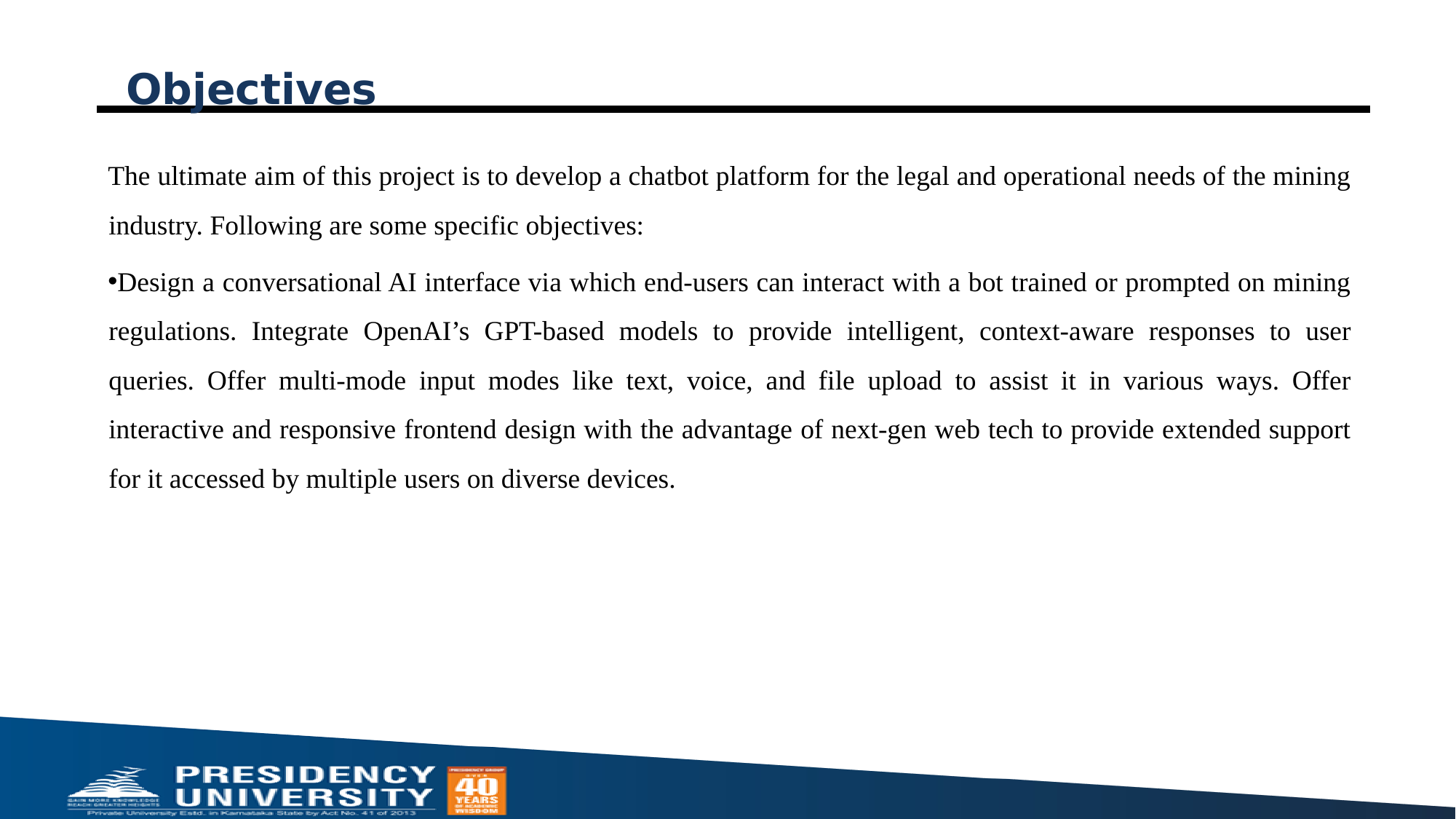

# Objectives
The ultimate aim of this project is to develop a chatbot platform for the legal and operational needs of the mining industry. Following are some specific objectives:
Design a conversational AI interface via which end-users can interact with a bot trained or prompted on mining regulations. Integrate OpenAI’s GPT-based models to provide intelligent, context-aware responses to user queries. Offer multi-mode input modes like text, voice, and file upload to assist it in various ways. Offer interactive and responsive frontend design with the advantage of next-gen web tech to provide extended support for it accessed by multiple users on diverse devices.